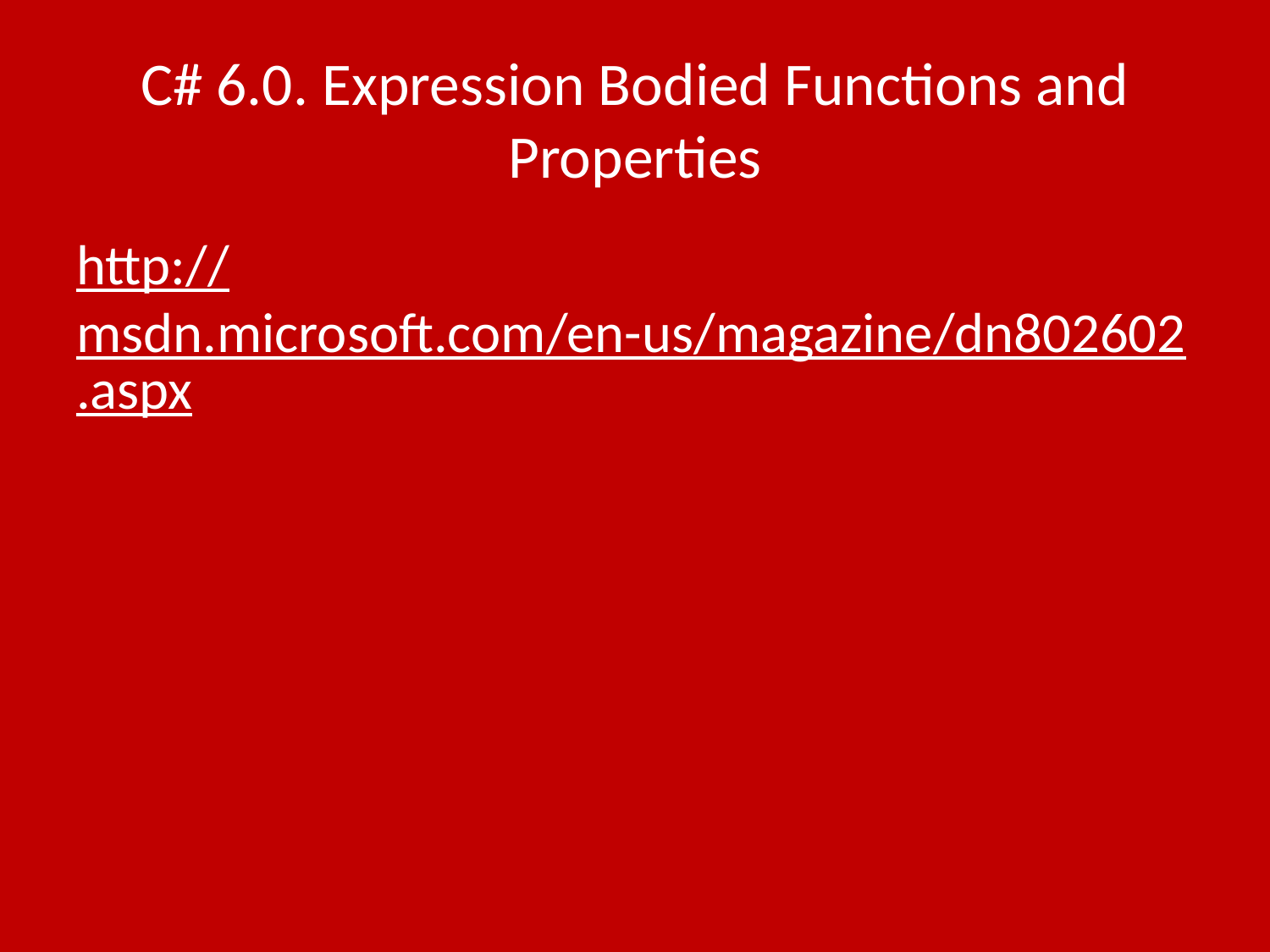

# C# 6.0. Expression Bodied Functions and Properties
http://msdn.microsoft.com/en-us/magazine/dn802602.aspx